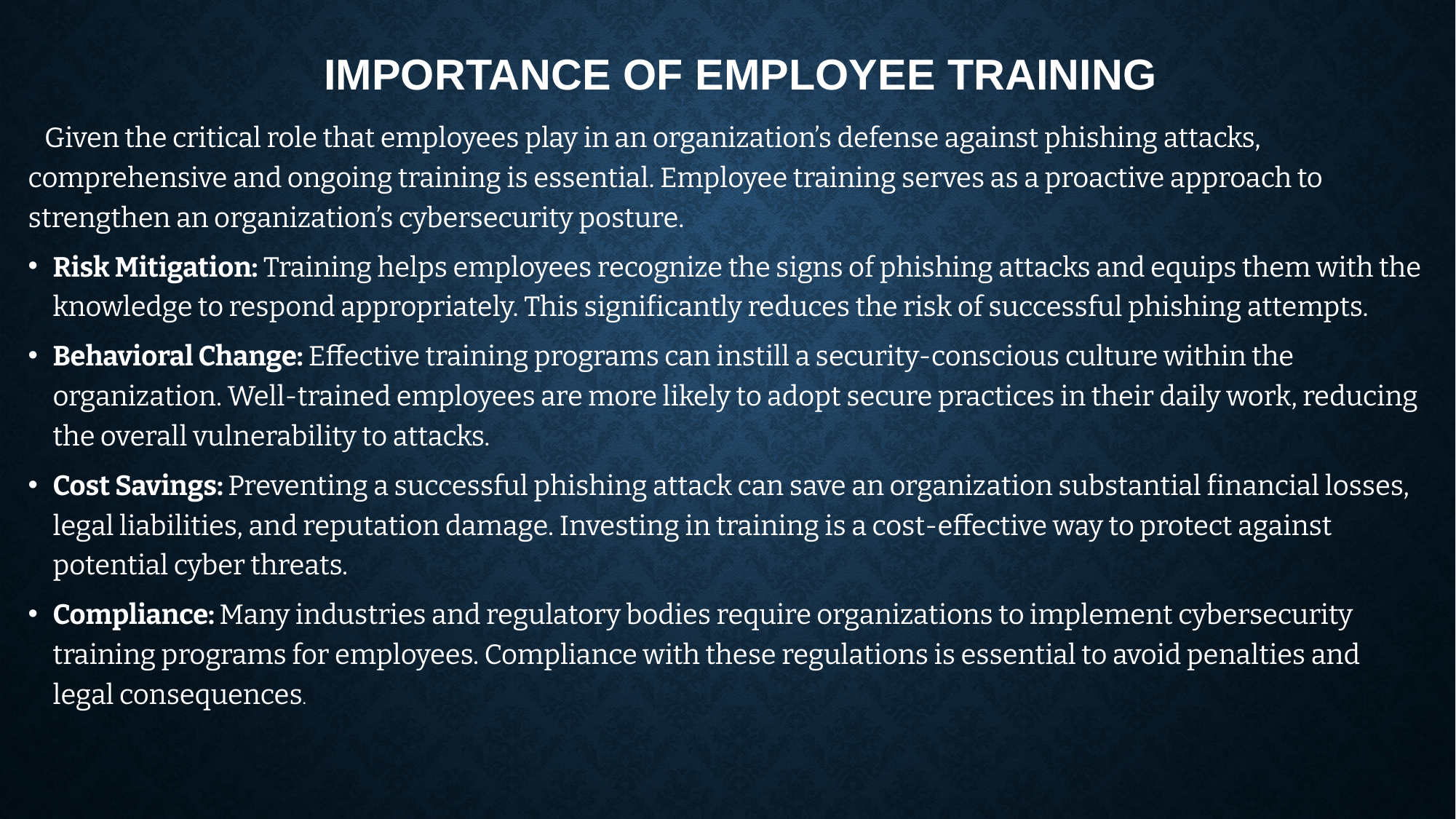

# Importance of Employee Training
   Given the critical role that employees play in an organization’s defense against phishing attacks,         comprehensive and ongoing training is essential. Employee training serves as a proactive approach to strengthen an organization’s cybersecurity posture.
Risk Mitigation: Training helps employees recognize the signs of phishing attacks and equips them with the knowledge to respond appropriately. This significantly reduces the risk of successful phishing attempts.
Behavioral Change: Effective training programs can instill a security-conscious culture within the organization. Well-trained employees are more likely to adopt secure practices in their daily work, reducing the overall vulnerability to attacks.
Cost Savings: Preventing a successful phishing attack can save an organization substantial financial losses, legal liabilities, and reputation damage. Investing in training is a cost-effective way to protect against potential cyber threats.
Compliance: Many industries and regulatory bodies require organizations to implement cybersecurity training programs for employees. Compliance with these regulations is essential to avoid penalties and legal consequences.